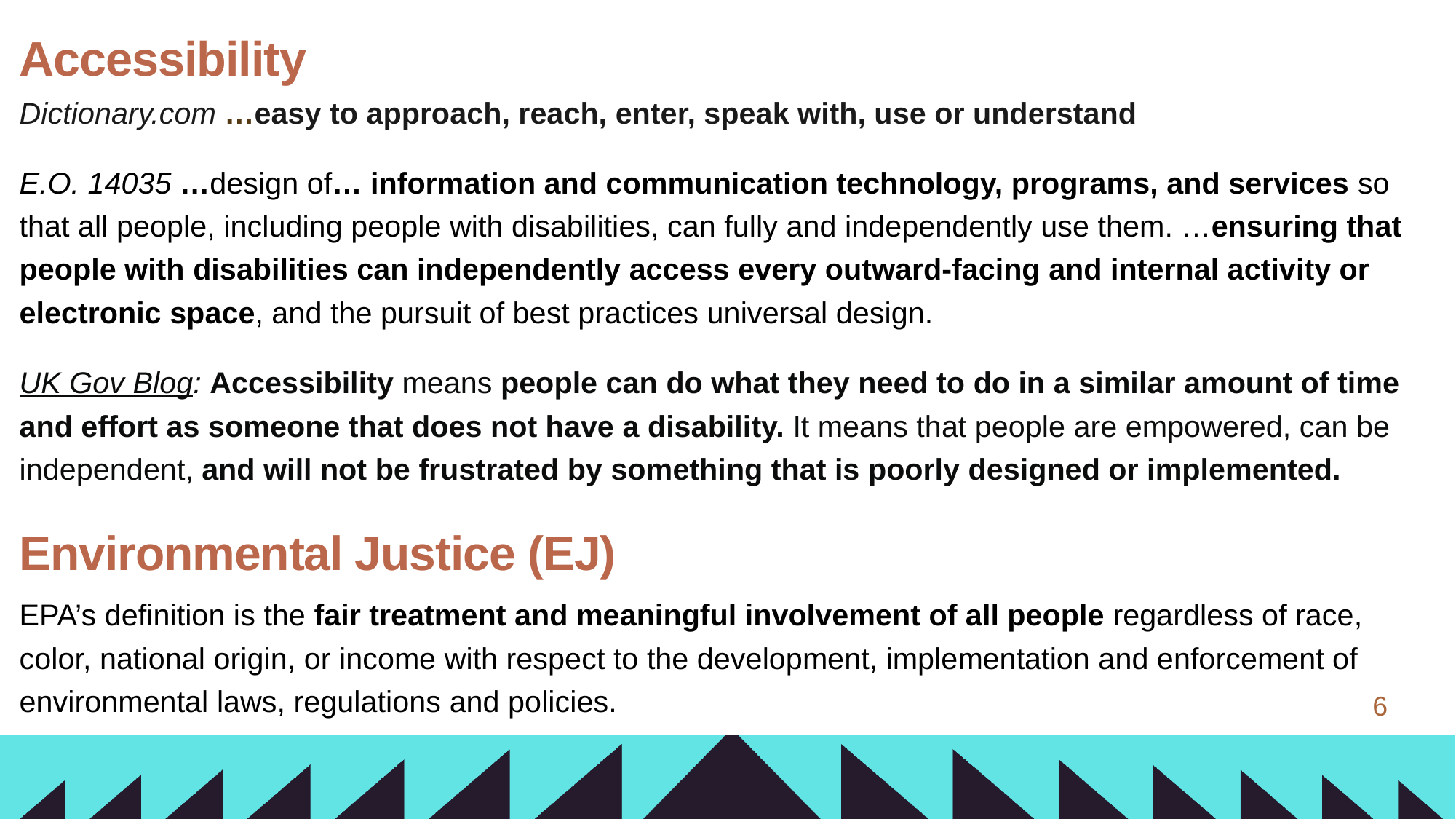

# Accessibility
Dictionary.com …easy to approach, reach, enter, speak with, use or understand
E.O. 14035 …design of… information and communication technology, programs, and services so that all people, including people with disabilities, can fully and independently use them. …ensuring that people with disabilities can independently access every outward-facing and internal activity or electronic space, and the pursuit of best practices universal design.
UK Gov Blog: Accessibility means people can do what they need to do in a similar amount of time and effort as someone that does not have a disability. It means that people are empowered, can be independent, and will not be frustrated by something that is poorly designed or implemented.
Environmental Justice (EJ)
EPA’s definition is the fair treatment and meaningful involvement of all people regardless of race, color, national origin, or income with respect to the development, implementation and enforcement of environmental laws, regulations and policies.
6